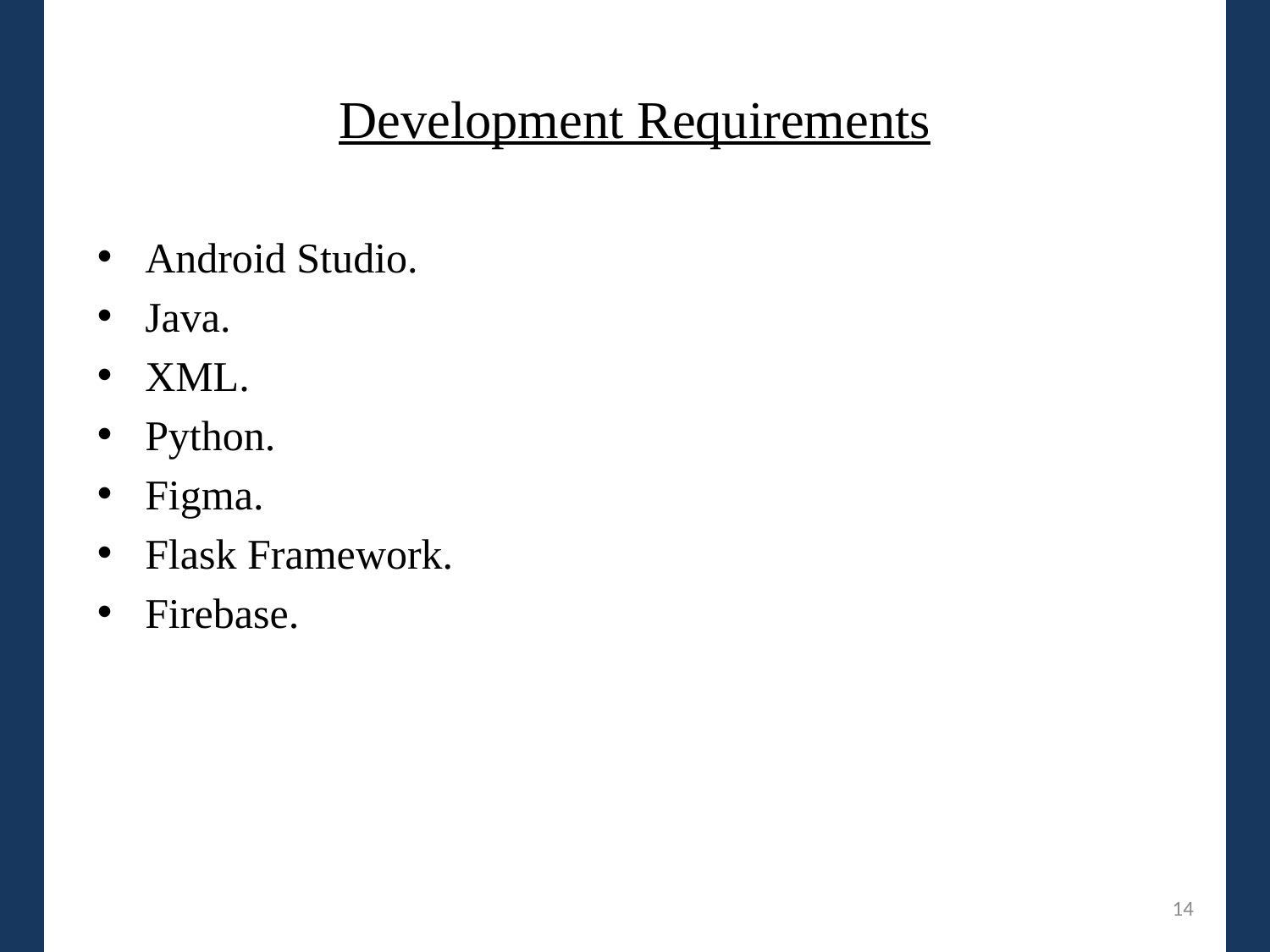

# Development Requirements
Android Studio.
Java.
XML.
Python.
Figma.
Flask Framework.
Firebase.

14